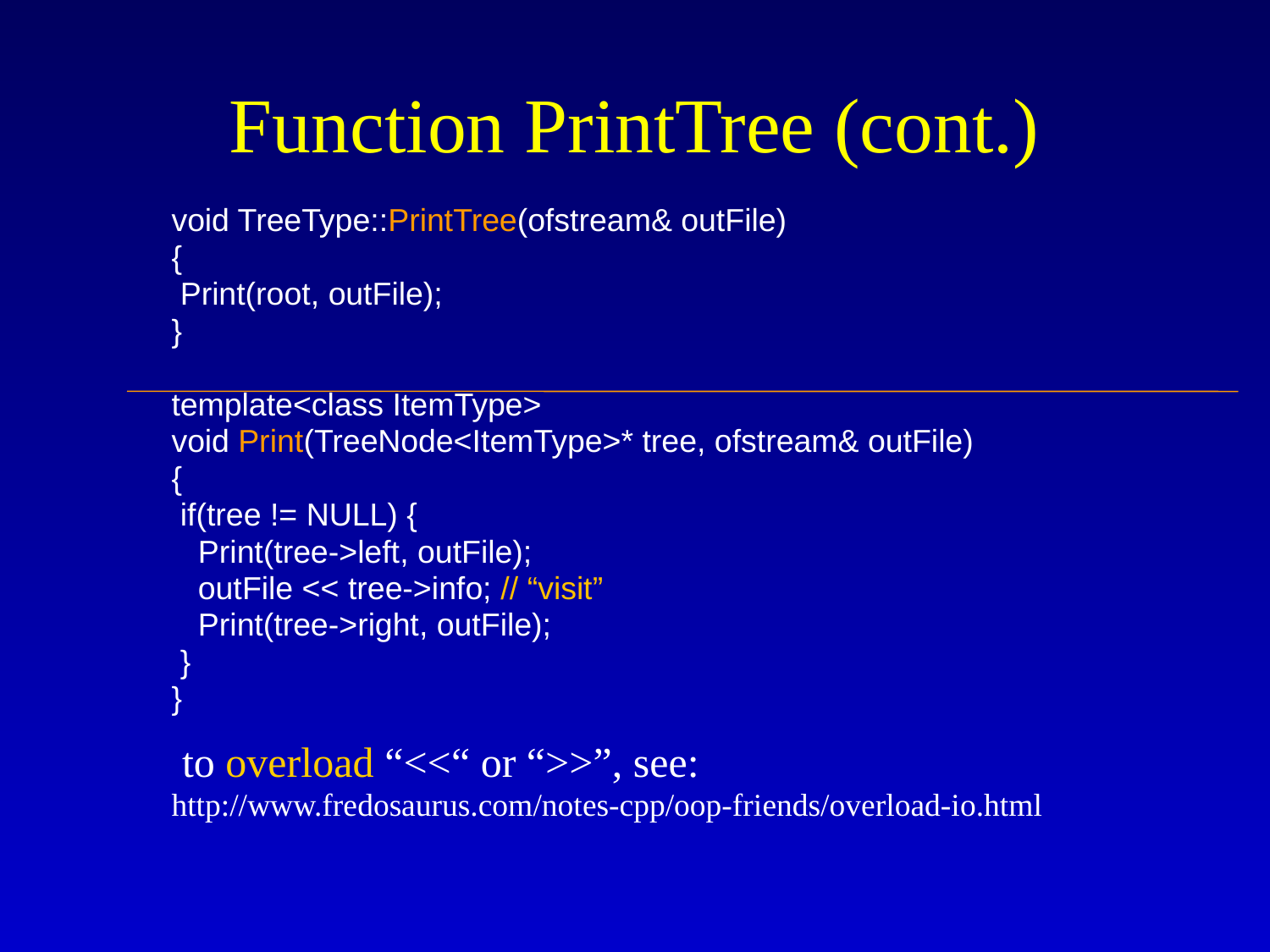

# Function PrintTree (cont.)
void TreeType::PrintTree(ofstream& outFile)
{
 Print(root, outFile);
}

template<class ItemType>
void Print(TreeNode<ItemType>* tree, ofstream& outFile)
{
 if(tree != NULL) {
   Print(tree->left, outFile);
   outFile << tree->info; // “visit”
   Print(tree->right, outFile);
 }
}

 to overload “<<“ or “>>”, see:
http://www.fredosaurus.com/notes-cpp/oop-friends/overload-io.html